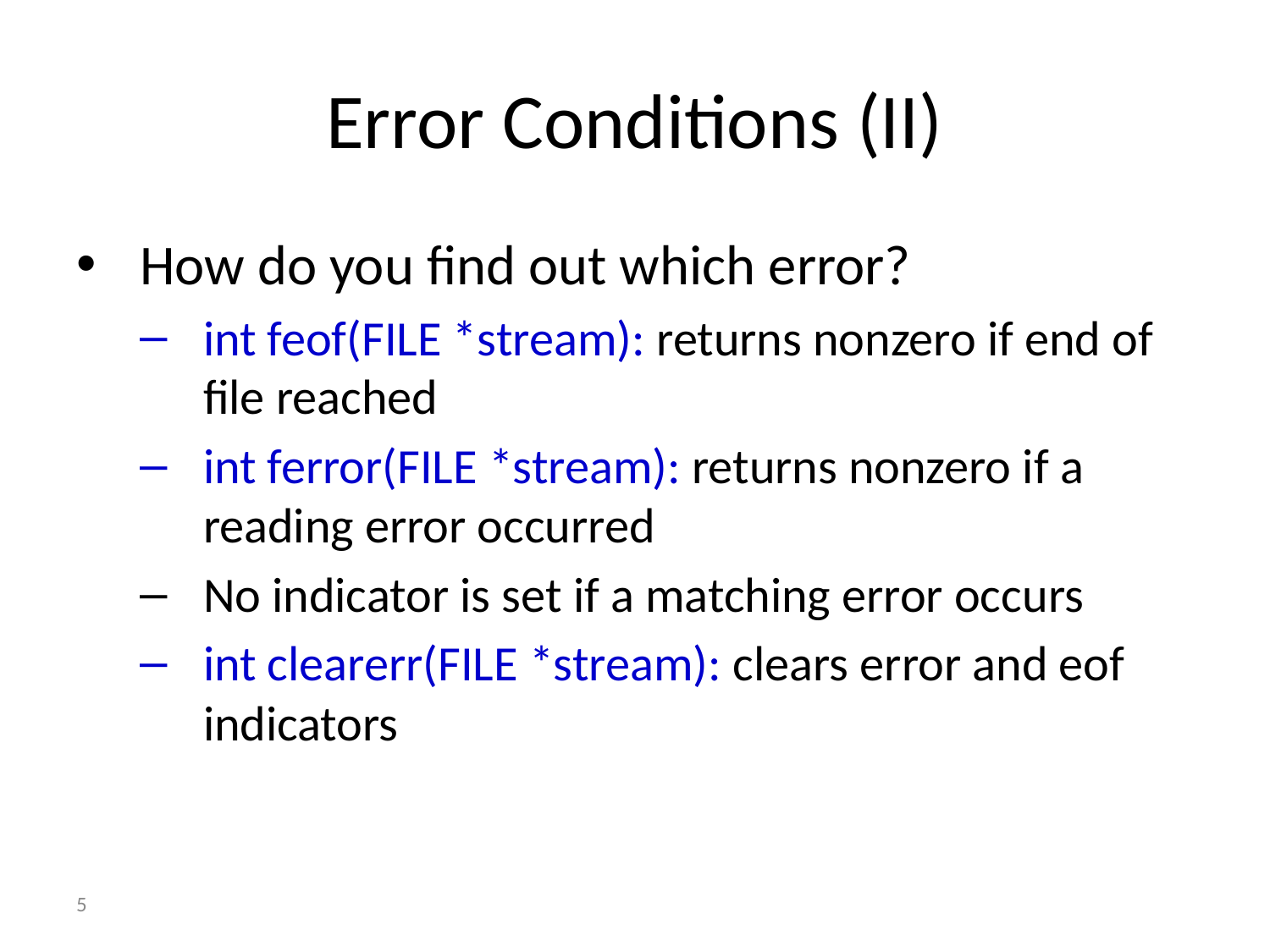

# Error Conditions (II)
How do you find out which error?
int feof(FILE *stream): returns nonzero if end of file reached
int ferror(FILE *stream): returns nonzero if a reading error occurred
No indicator is set if a matching error occurs
int clearerr(FILE *stream): clears error and eof indicators

5